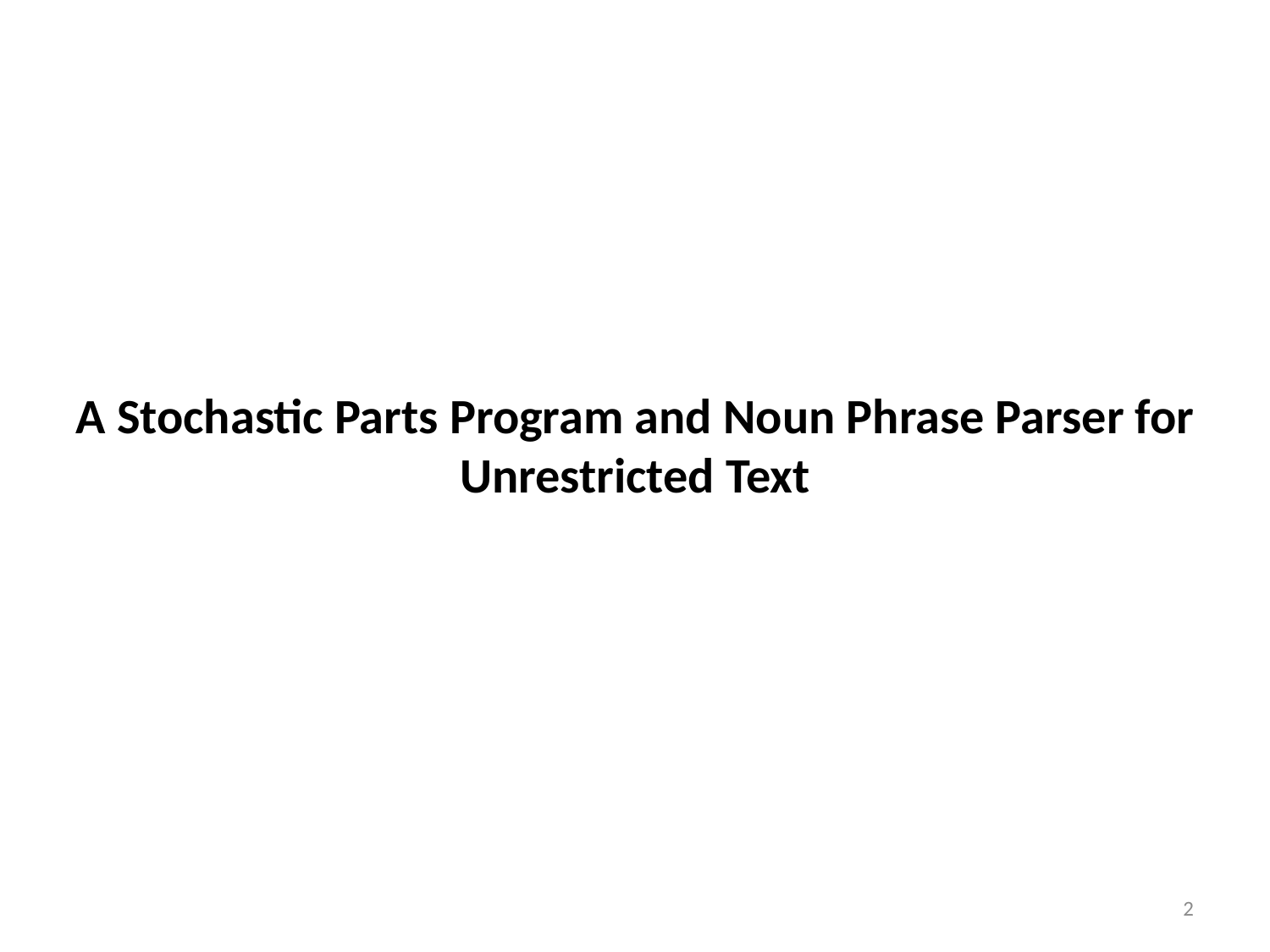

A Stochastic Parts Program and Noun Phrase Parser for Unrestricted Text
2